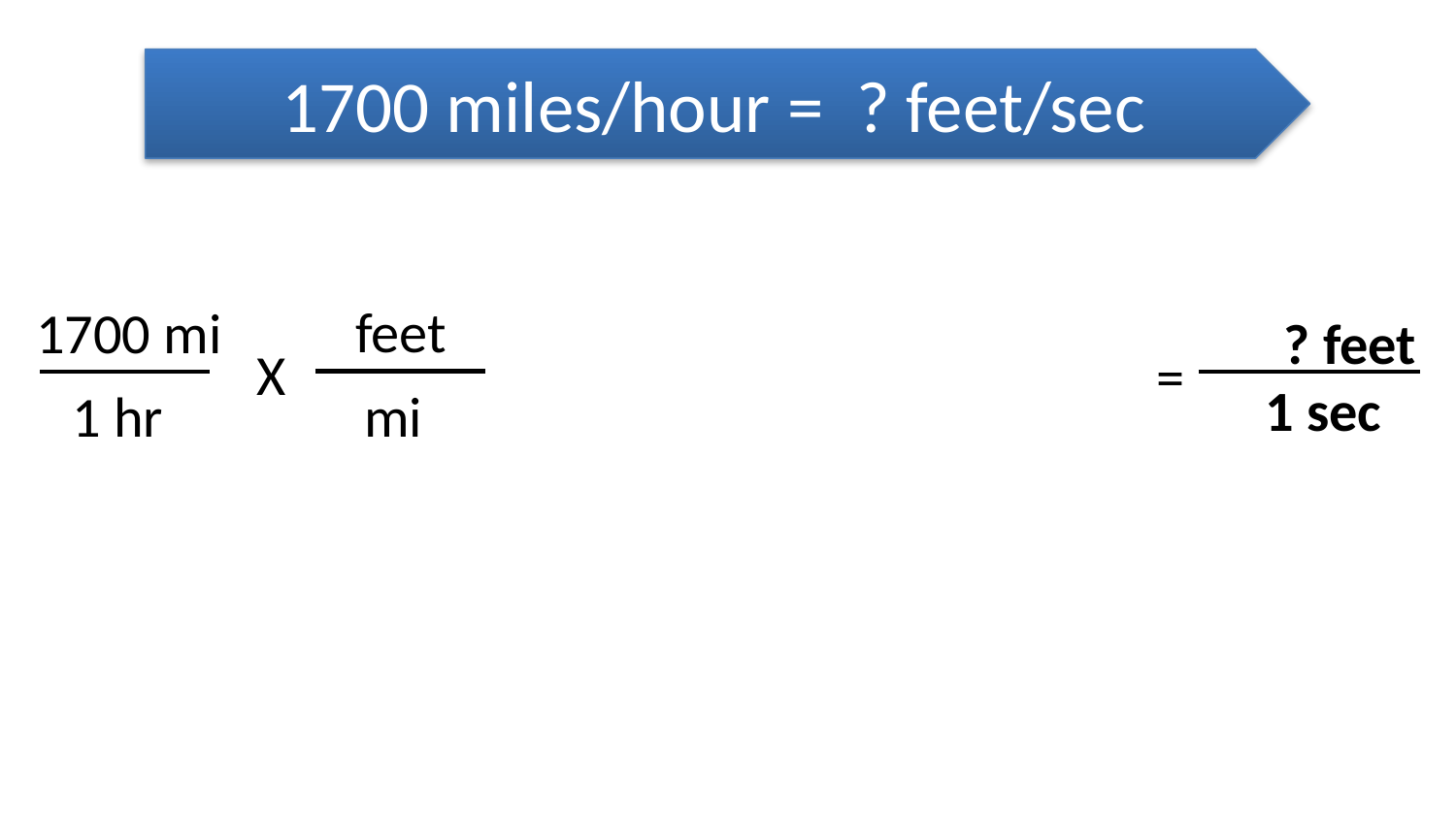

1700 miles/hour =  ? feet/sec
feet
1700 mi
? feet
X
=
1 sec
mi
1 hr